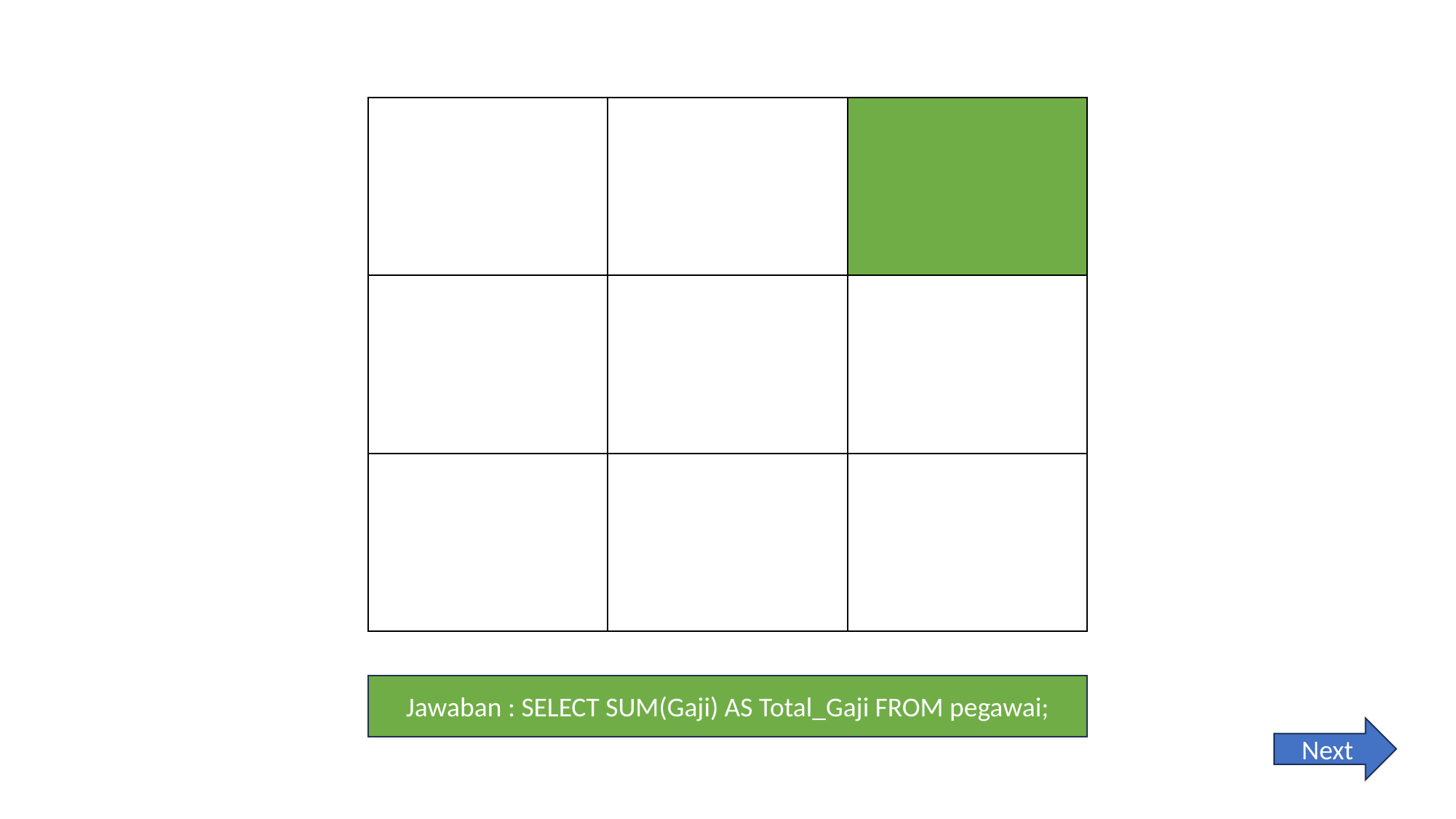

Jawaban : SELECT SUM(Gaji) AS Total_Gaji FROM pegawai;
Next